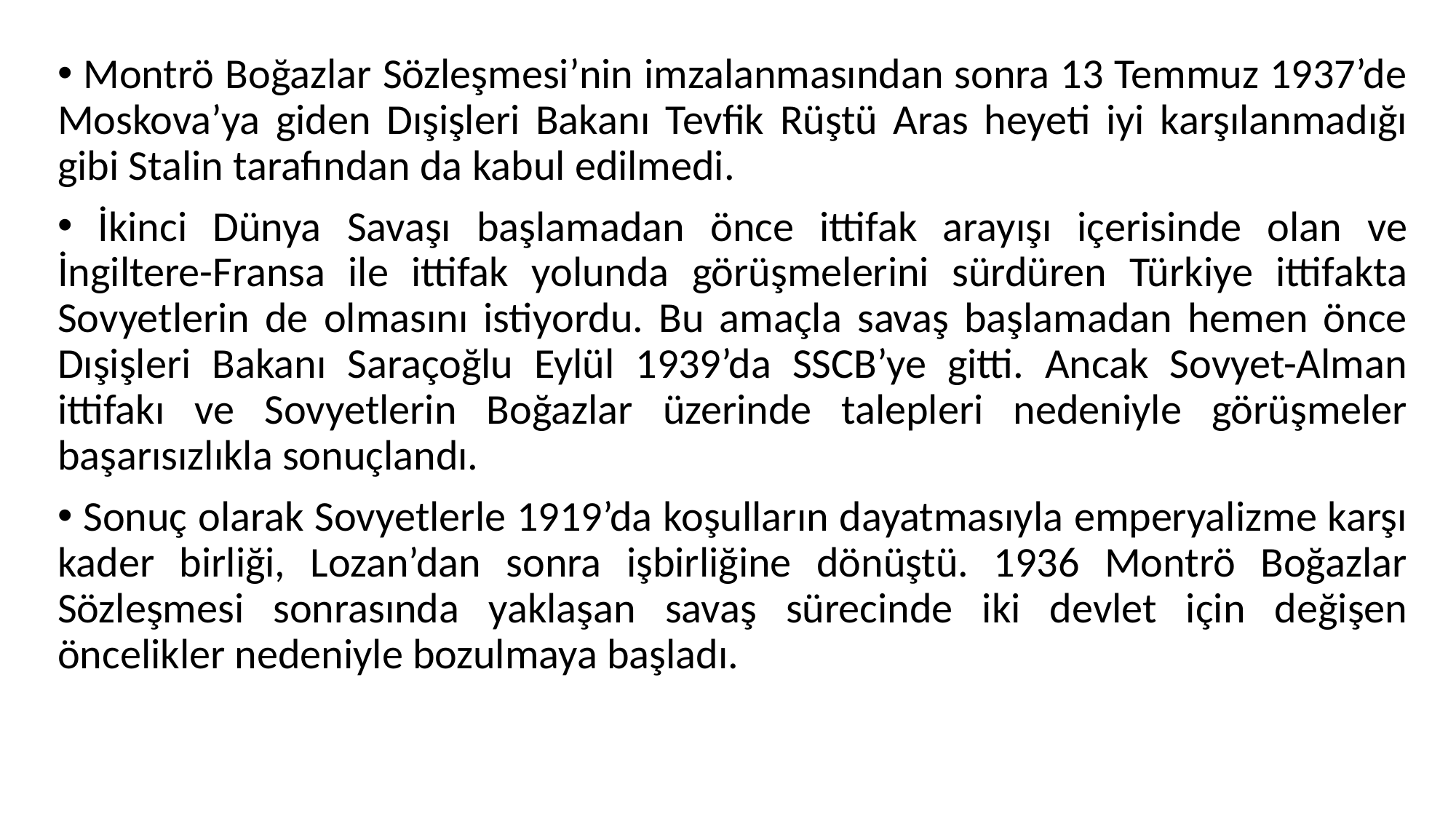

Montrö Boğazlar Sözleşmesi’nin imzalanmasından sonra 13 Temmuz 1937’de Moskova’ya giden Dışişleri Bakanı Tevfik Rüştü Aras heyeti iyi karşılanmadığı gibi Stalin tarafından da kabul edilmedi.
 İkinci Dünya Savaşı başlamadan önce ittifak arayışı içerisinde olan ve İngiltere-Fransa ile ittifak yolunda görüşmelerini sürdüren Türkiye ittifakta Sovyetlerin de olmasını istiyordu. Bu amaçla savaş başlamadan hemen önce Dışişleri Bakanı Saraçoğlu Eylül 1939’da SSCB’ye gitti. Ancak Sovyet-Alman ittifakı ve Sovyetlerin Boğazlar üzerinde talepleri nedeniyle görüşmeler başarısızlıkla sonuçlandı.
 Sonuç olarak Sovyetlerle 1919’da koşulların dayatmasıyla emperyalizme karşı kader birliği, Lozan’dan sonra işbirliğine dönüştü. 1936 Montrö Boğazlar Sözleşmesi sonrasında yaklaşan savaş sürecinde iki devlet için değişen öncelikler nedeniyle bozulmaya başladı.